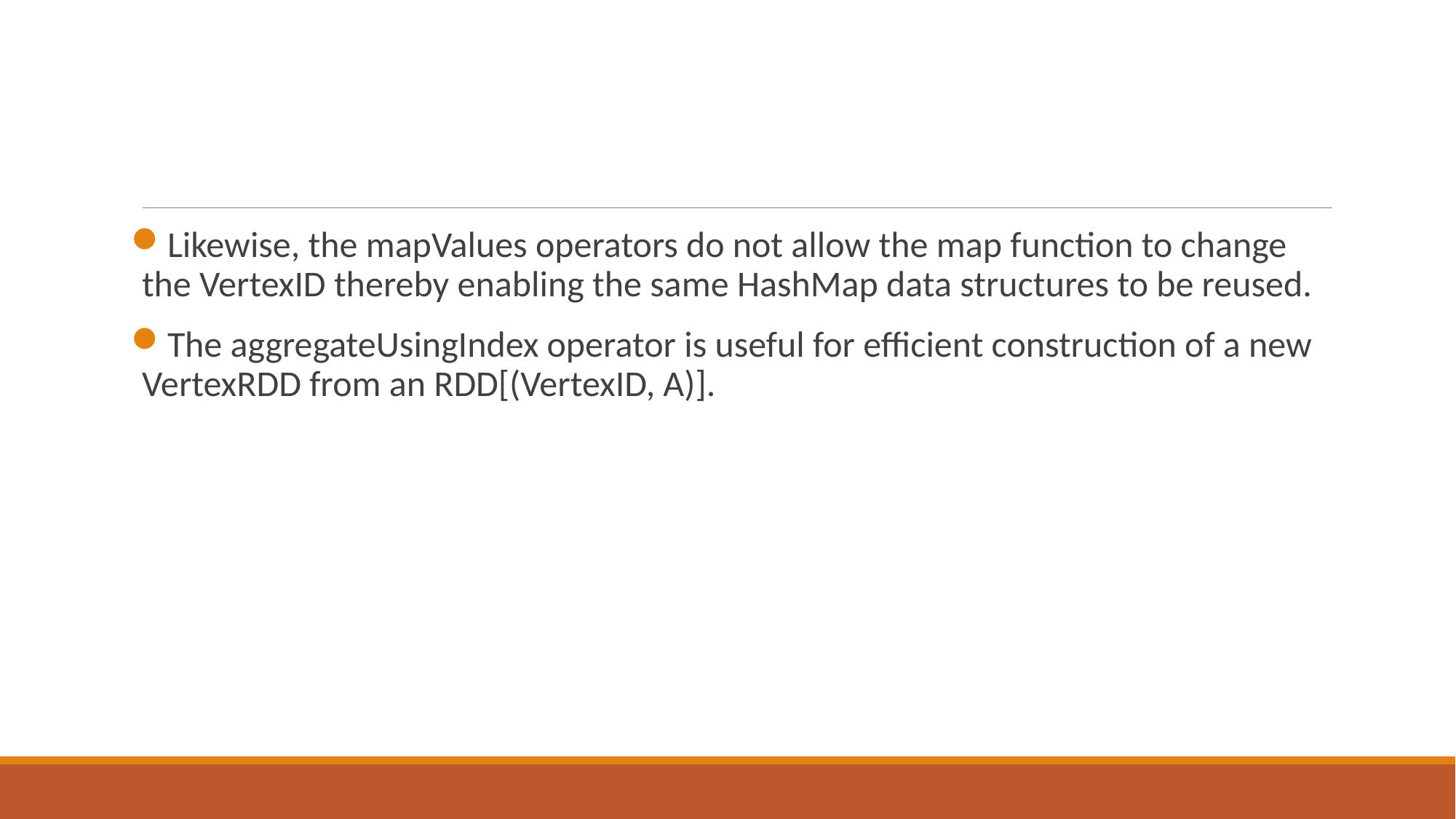

#
Likewise, the mapValues operators do not allow the map function to change the VertexID thereby enabling the same HashMap data structures to be reused.
The aggregateUsingIndex operator is useful for efficient construction of a new VertexRDD from an RDD[(VertexID, A)].